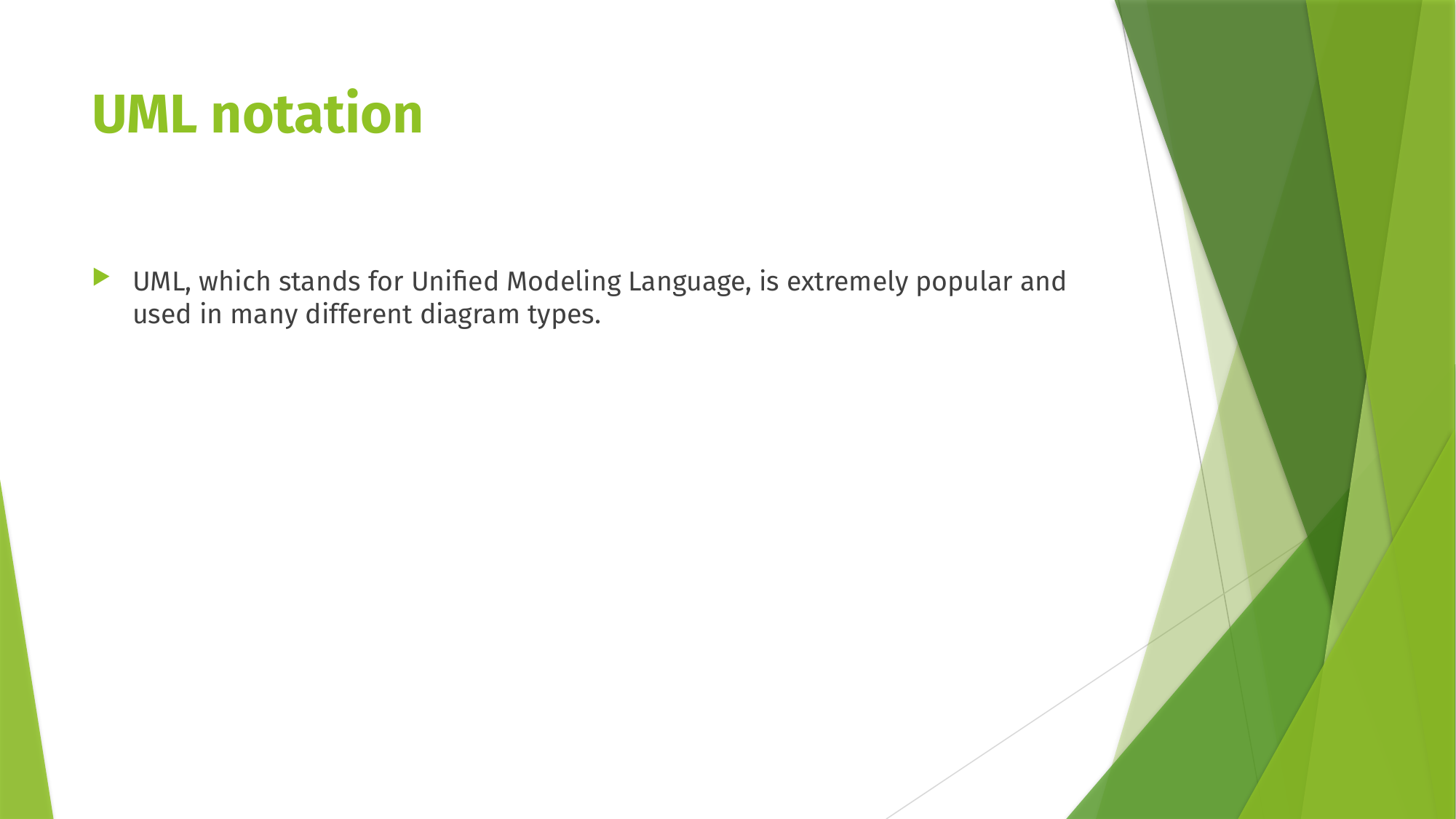

# UML notation
UML, which stands for Unified Modeling Language, is extremely popular and used in many different diagram types.